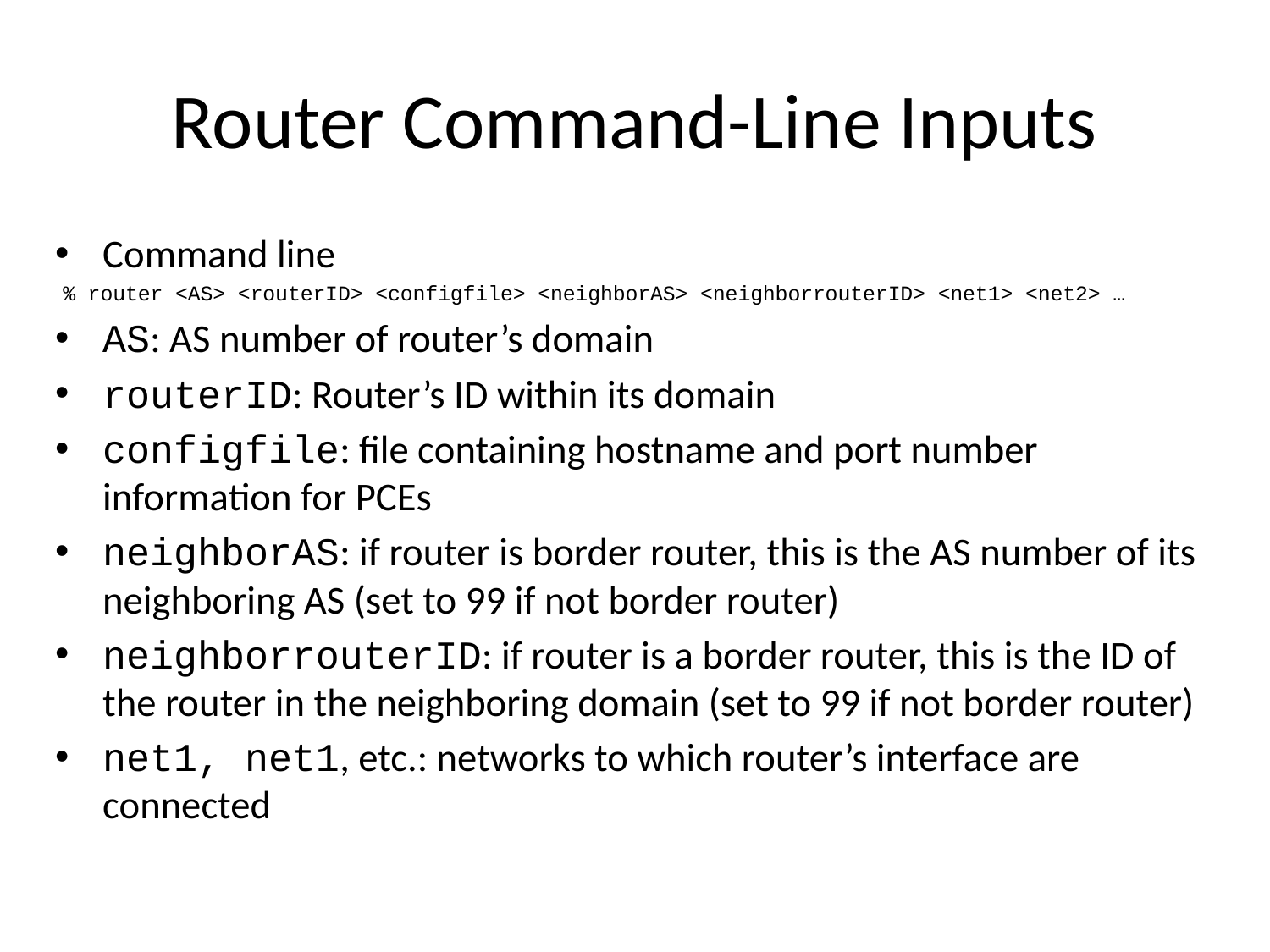

# Router Command-Line Inputs
Command line
% router <AS> <routerID> <configfile> <neighborAS> <neighborrouterID> <net1> <net2> …
AS: AS number of router’s domain
routerID: Router’s ID within its domain
configfile: file containing hostname and port number information for PCEs
neighborAS: if router is border router, this is the AS number of its neighboring AS (set to 99 if not border router)
neighborrouterID: if router is a border router, this is the ID of the router in the neighboring domain (set to 99 if not border router)
net1, net1, etc.: networks to which router’s interface are connected